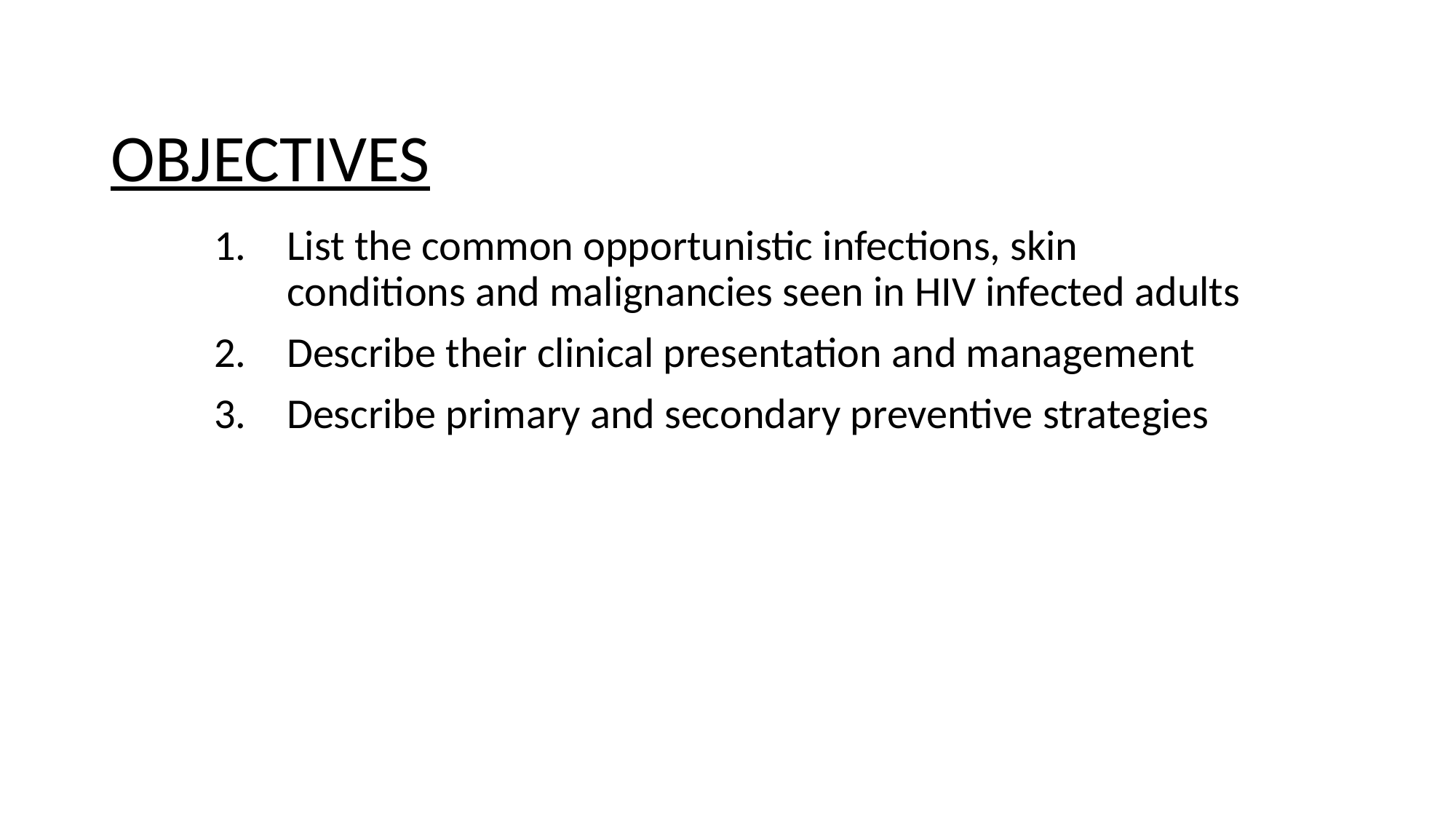

OBJECTIVES
List the common opportunistic infections, skin conditions and malignancies seen in HIV infected adults
Describe their clinical presentation and management
Describe primary and secondary preventive strategies